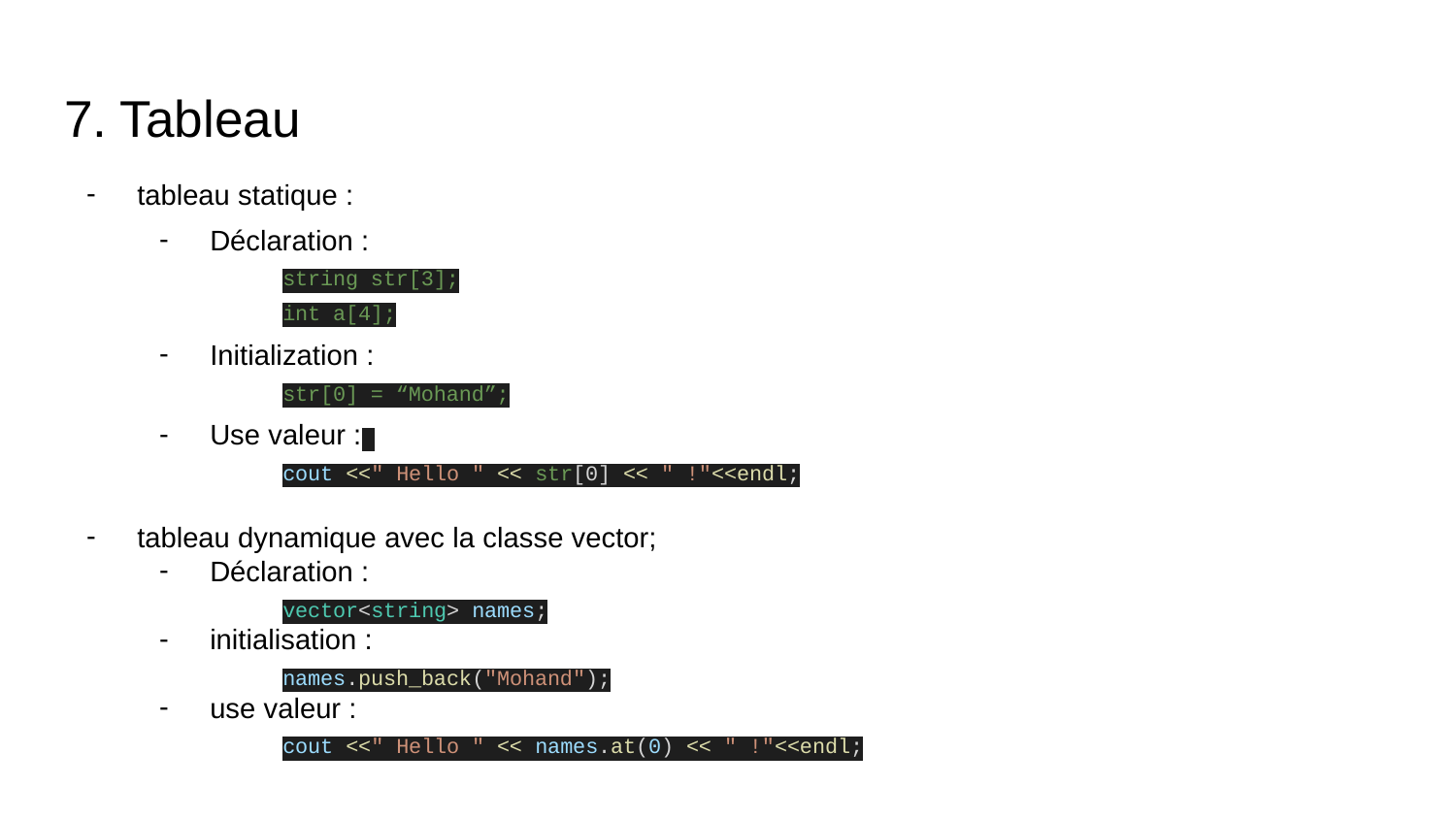

# 7. Tableau
tableau statique :
Déclaration :
string str[3];
int a[4];
Initialization :
str[0] = “Mohand”;
Use valeur :
cout <<" Hello " << str[0] << " !"<<endl;

tableau dynamique avec la classe vector;
Déclaration :
vector<string> names;
initialisation :
names.push_back("Mohand");
use valeur :
cout <<" Hello " << names.at(0) << " !"<<endl;